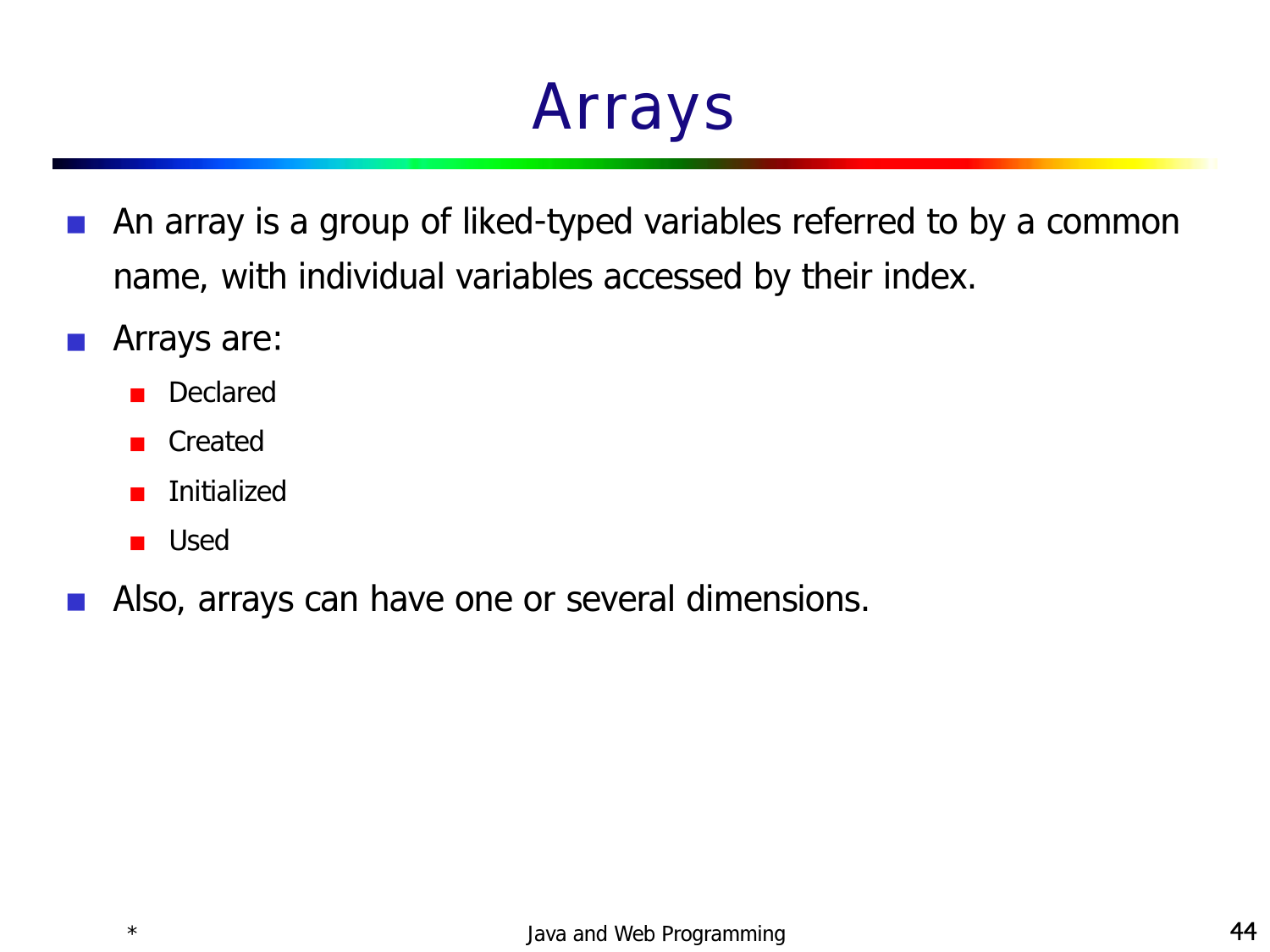

# Arrays
An array is a group of liked-typed variables referred to by a common name, with individual variables accessed by their index.
Arrays are:
Declared
Created
Initialized
Used
Also, arrays can have one or several dimensions.
*
44
Java and Web Programming